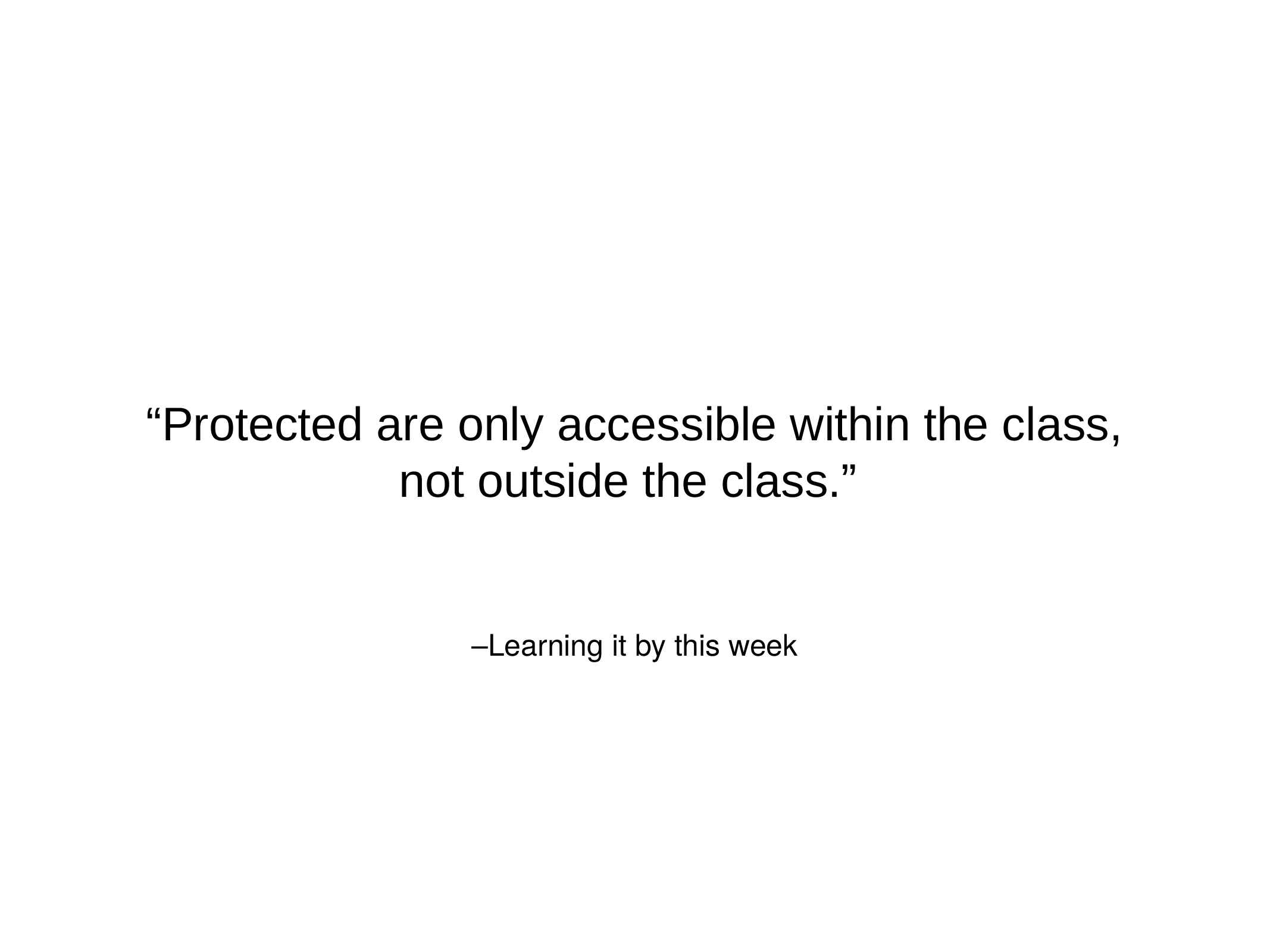

“Protected are only accessible within the class, not outside the class.”
–Learning it by this week